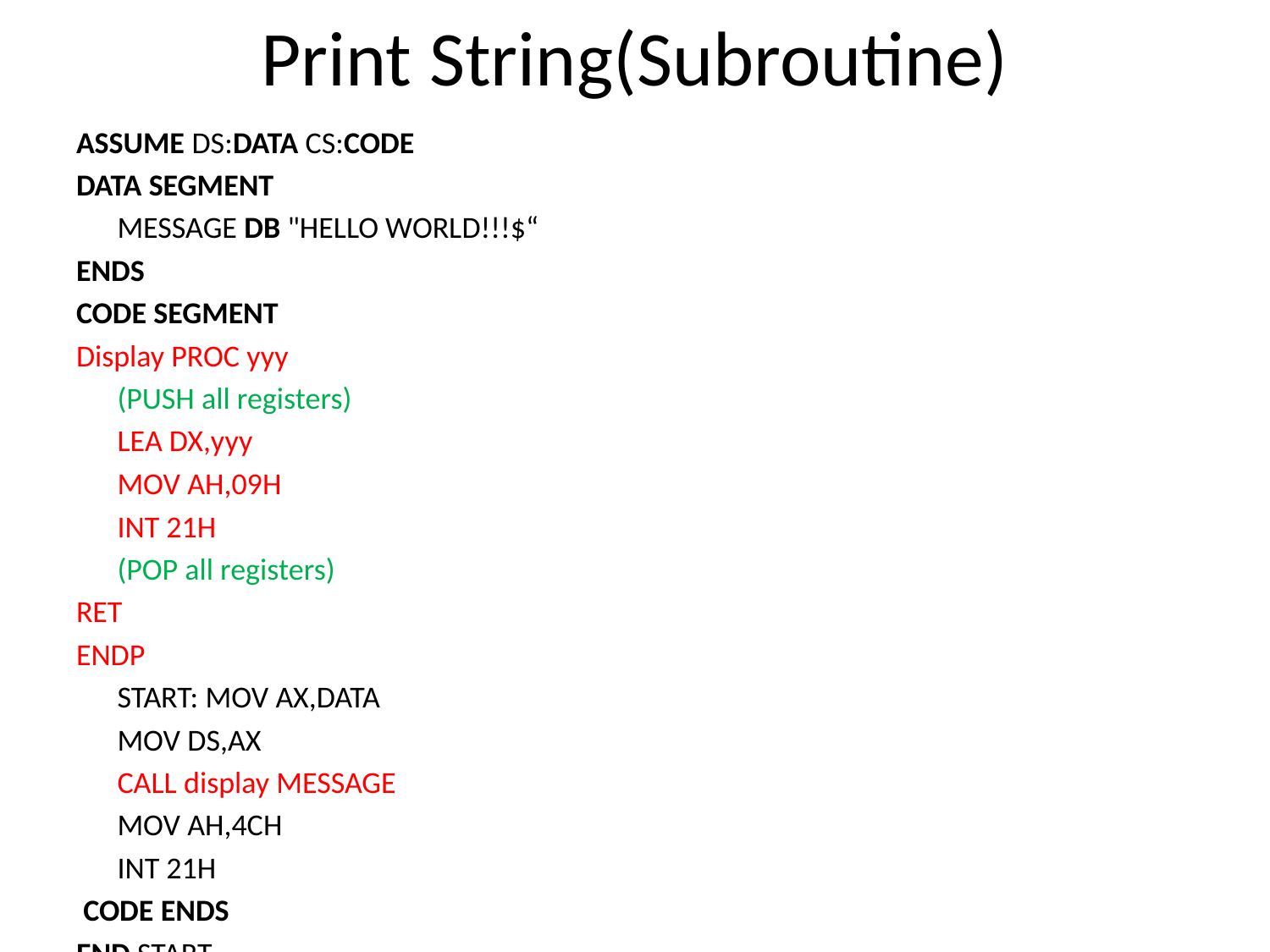

# Print String(Subroutine)
ASSUME DS:DATA CS:CODE
DATA SEGMENT
	MESSAGE DB "HELLO WORLD!!!$“
ENDS
CODE SEGMENT
Display PROC yyy
	(PUSH all registers)
	LEA DX,yyy
	MOV AH,09H
	INT 21H
	(POP all registers)
RET
ENDP
	START: MOV AX,DATA
		MOV DS,AX
	CALL display MESSAGE
		MOV AH,4CH
		INT 21H
 CODE ENDS
END START